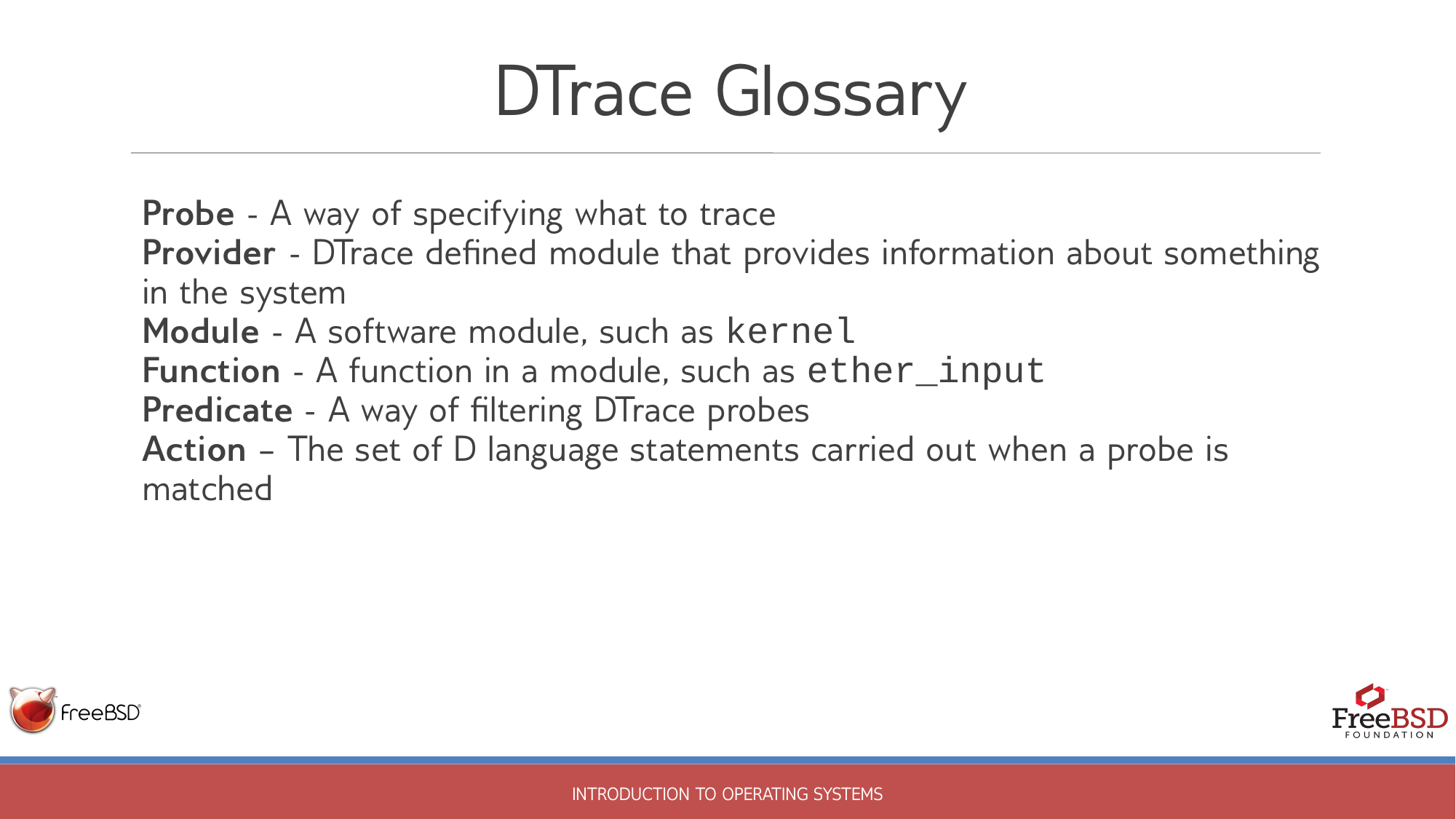

DTrace Glossary
Probe - A way of specifying what to trace
Provider - DTrace defined module that provides information about something in the system
Module - A software module, such as kernel
Function - A function in a module, such as ether_input
Predicate - A way of filtering DTrace probes
Action – The set of D language statements carried out when a probe is matched
Introduction to Operating Systems